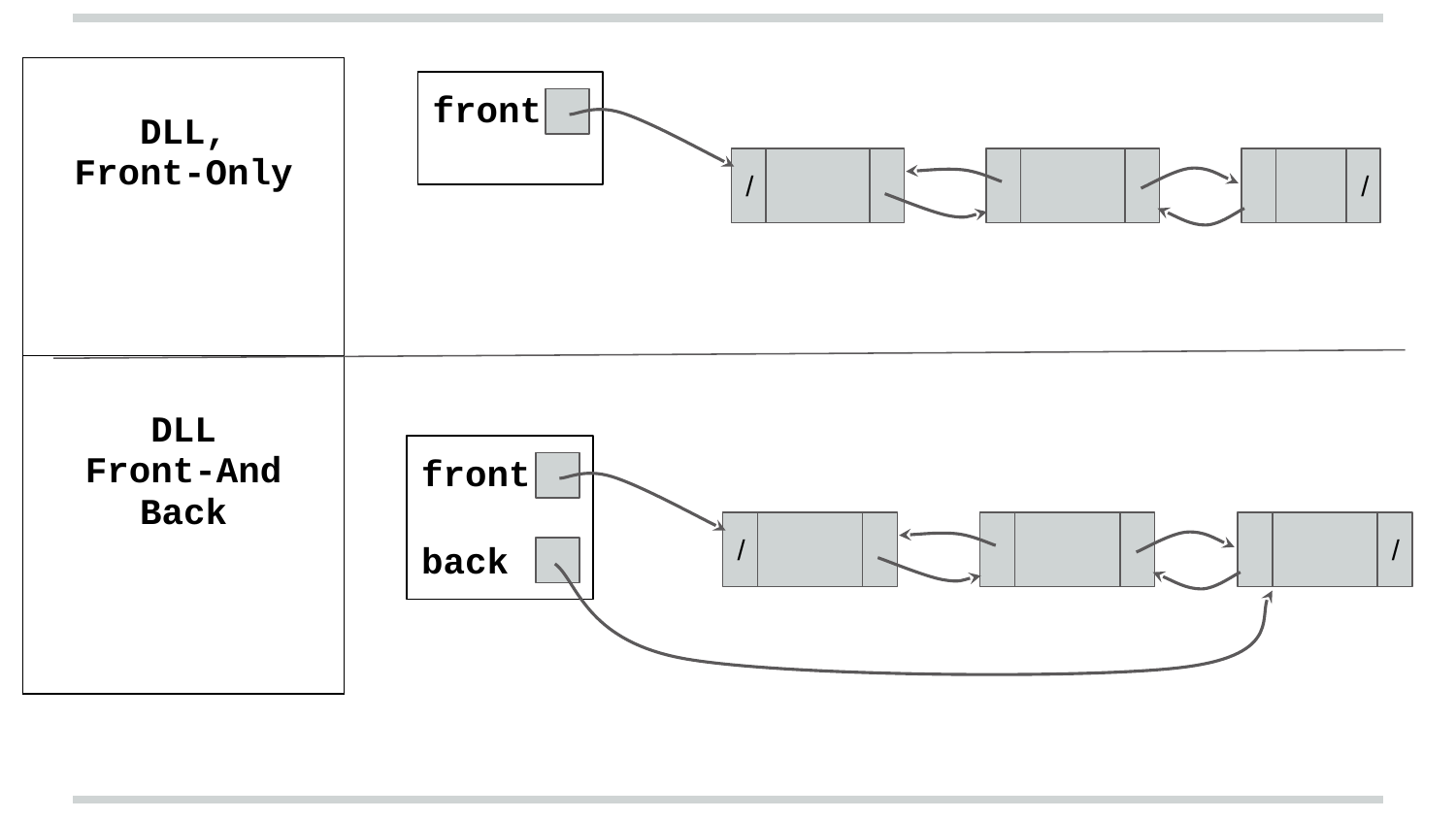

| DLL, Front-Only |  |
| --- | --- |
| DLL Front-And Back |  |
front

/

/

front

back

/

/